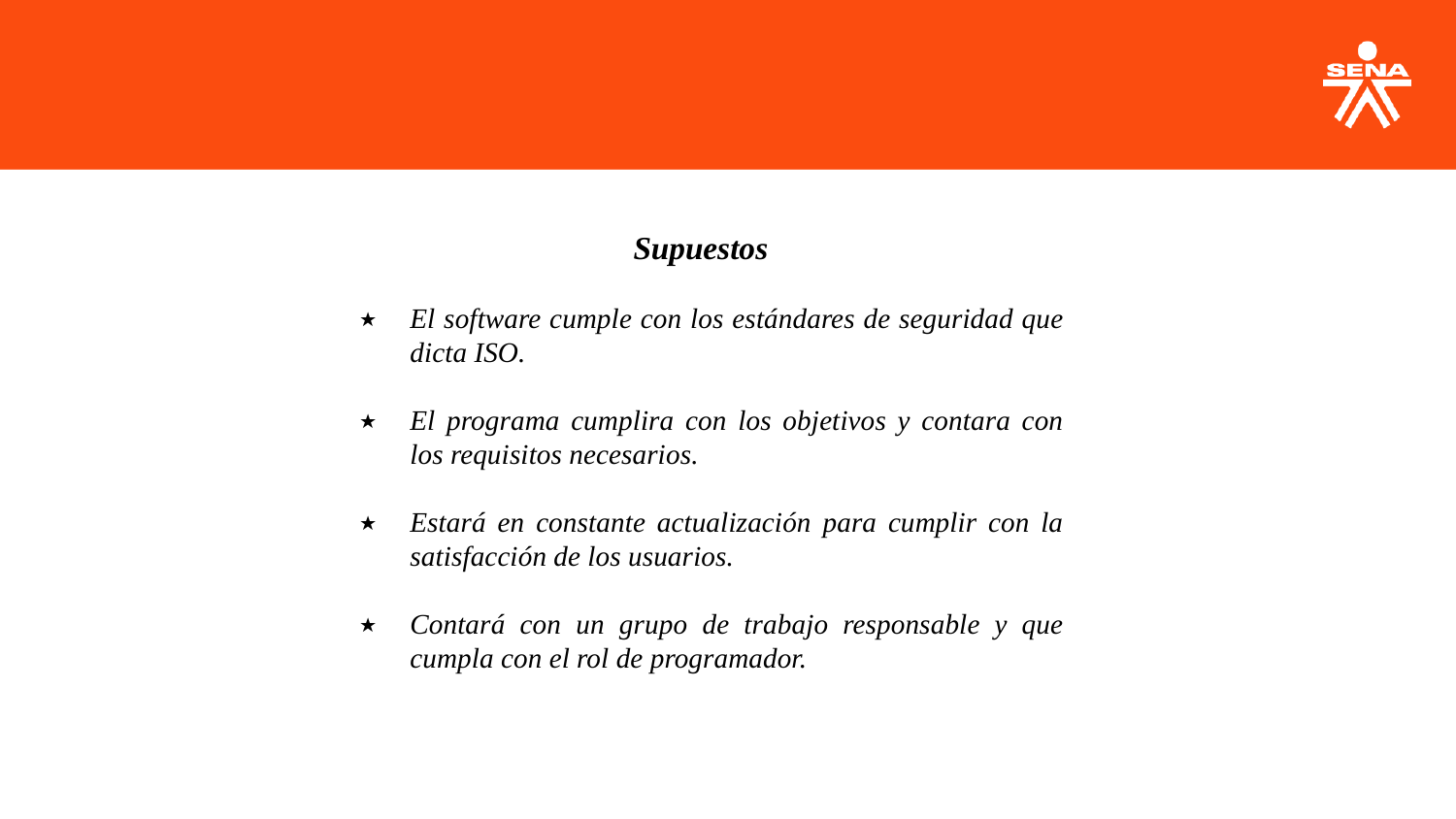

Supuestos

El software cumple con los estándares de seguridad que dicta ISO.

El programa cumplira con los objetivos y contara con los requisitos necesarios.

Estará en constante actualización para cumplir con la satisfacción de los usuarios.

Contará con un grupo de trabajo responsable y que cumpla con el rol de programador.